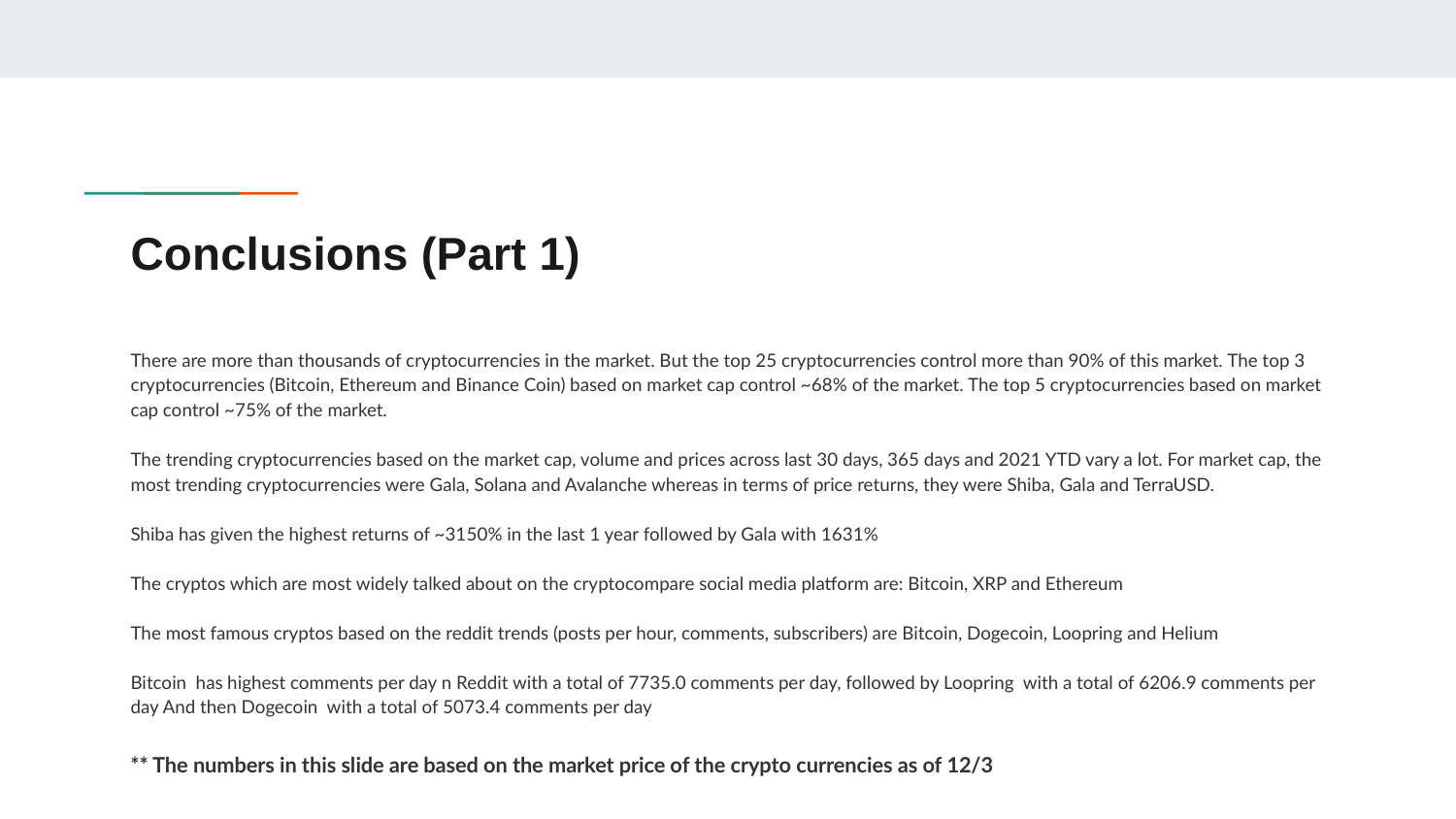

# Conclusions (Part 1)
There are more than thousands of cryptocurrencies in the market. But the top 25 cryptocurrencies control more than 90% of this market. The top 3 cryptocurrencies (Bitcoin, Ethereum and Binance Coin) based on market cap control ~68% of the market. The top 5 cryptocurrencies based on market cap control ~75% of the market.
The trending cryptocurrencies based on the market cap, volume and prices across last 30 days, 365 days and 2021 YTD vary a lot. For market cap, the most trending cryptocurrencies were Gala, Solana and Avalanche whereas in terms of price returns, they were Shiba, Gala and TerraUSD.
Shiba has given the highest returns of ~3150% in the last 1 year followed by Gala with 1631%
The cryptos which are most widely talked about on the cryptocompare social media platform are: Bitcoin, XRP and Ethereum
The most famous cryptos based on the reddit trends (posts per hour, comments, subscribers) are Bitcoin, Dogecoin, Loopring and Helium
Bitcoin  has highest comments per day n Reddit with a total of 7735.0 comments per day, followed by Loopring  with a total of 6206.9 comments per day And then Dogecoin  with a total of 5073.4 comments per day

** The numbers in this slide are based on the market price of the crypto currencies as of 12/3